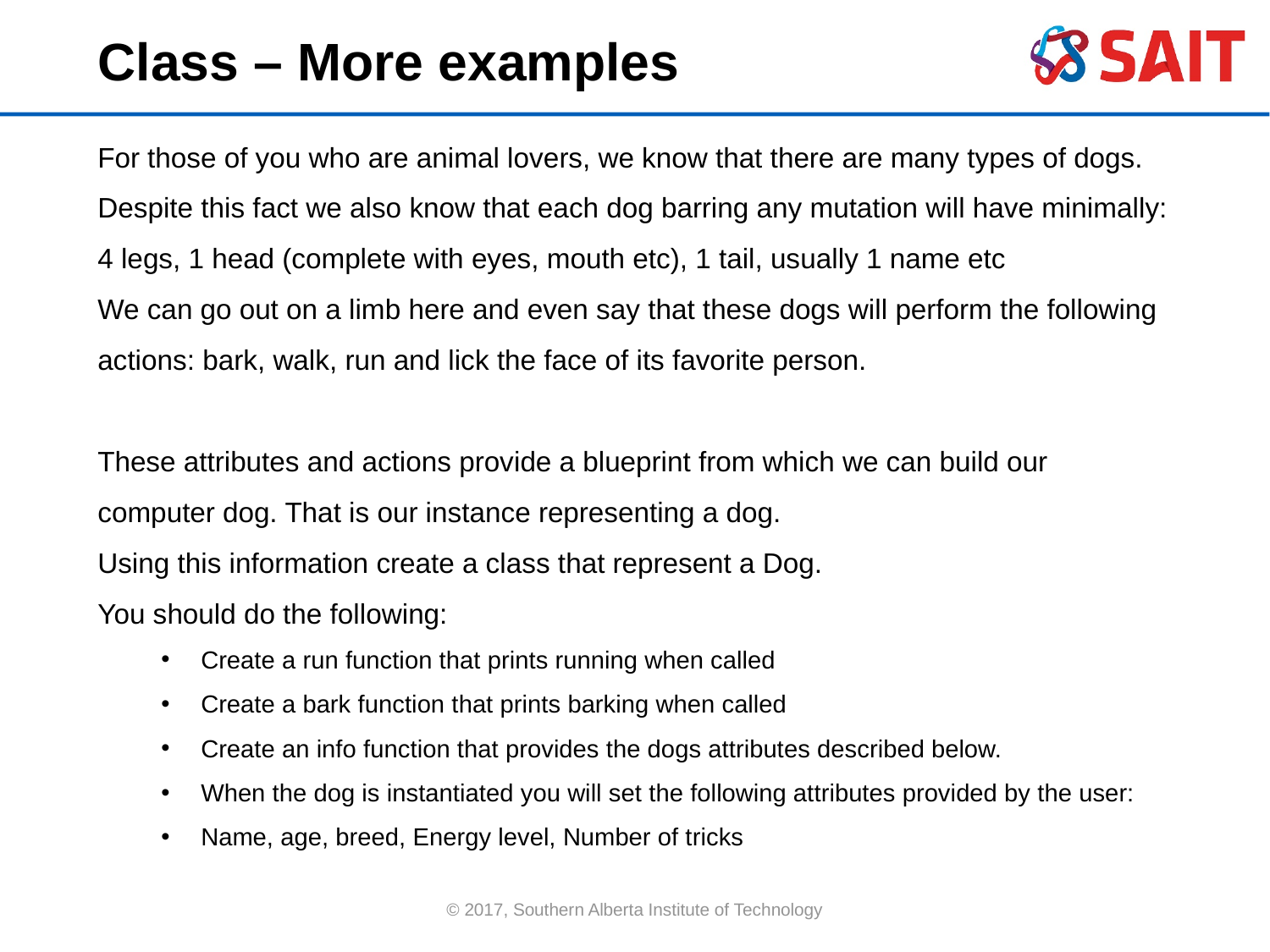

Class – More examples
For those of you who are animal lovers, we know that there are many types of dogs. Despite this fact we also know that each dog barring any mutation will have minimally: 4 legs, 1 head (complete with eyes, mouth etc), 1 tail, usually 1 name etc
We can go out on a limb here and even say that these dogs will perform the following actions: bark, walk, run and lick the face of its favorite person.

These attributes and actions provide a blueprint from which we can build our computer dog. That is our instance representing a dog.
Using this information create a class that represent a Dog.
You should do the following:
Create a run function that prints running when called
Create a bark function that prints barking when called
Create an info function that provides the dogs attributes described below.
When the dog is instantiated you will set the following attributes provided by the user:
Name, age, breed, Energy level, Number of tricks